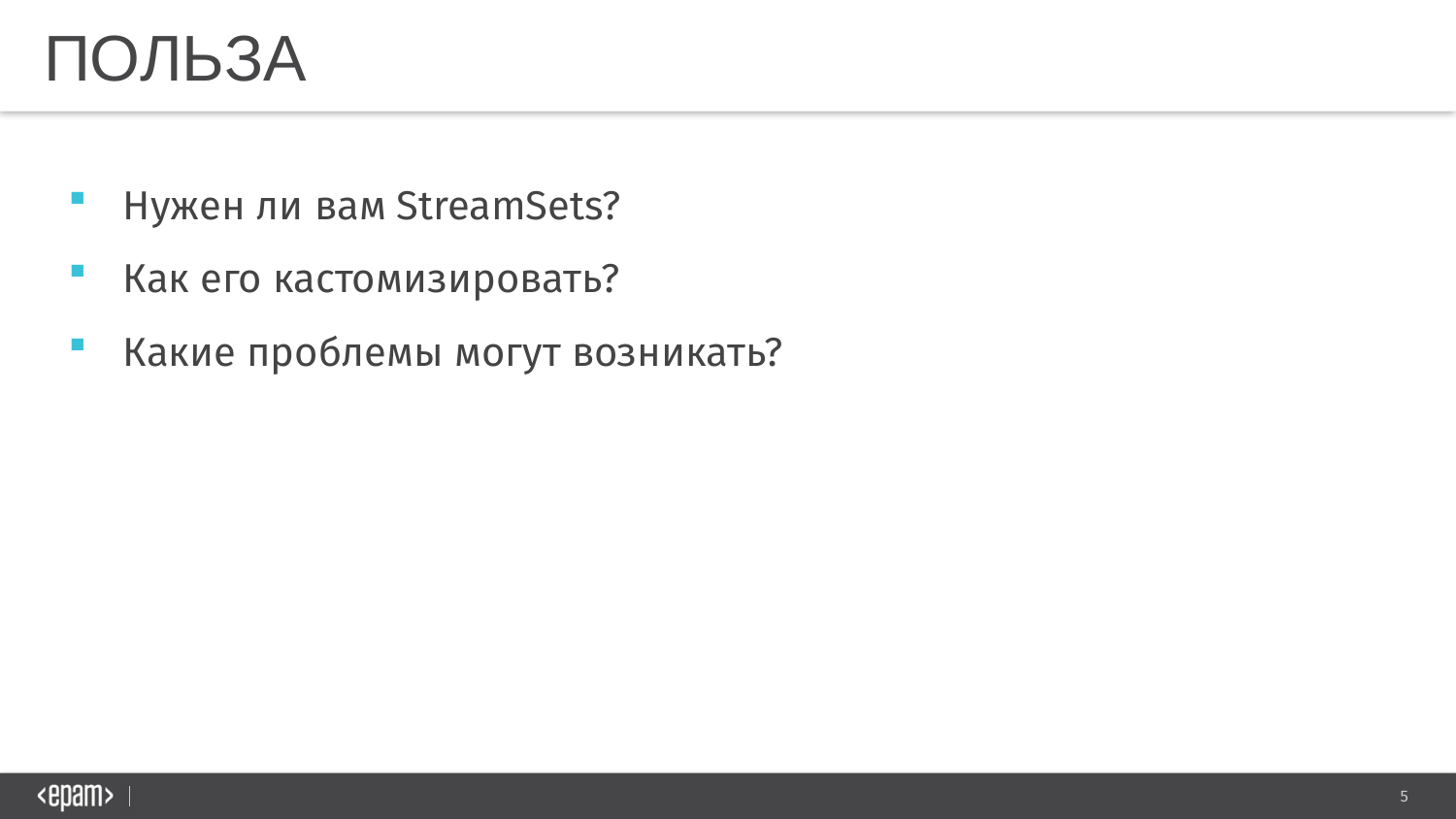

ПОЛЬЗА
Нужен ли вам StreamSets?
Как его кастомизировать?
Какие проблемы могут возникать?